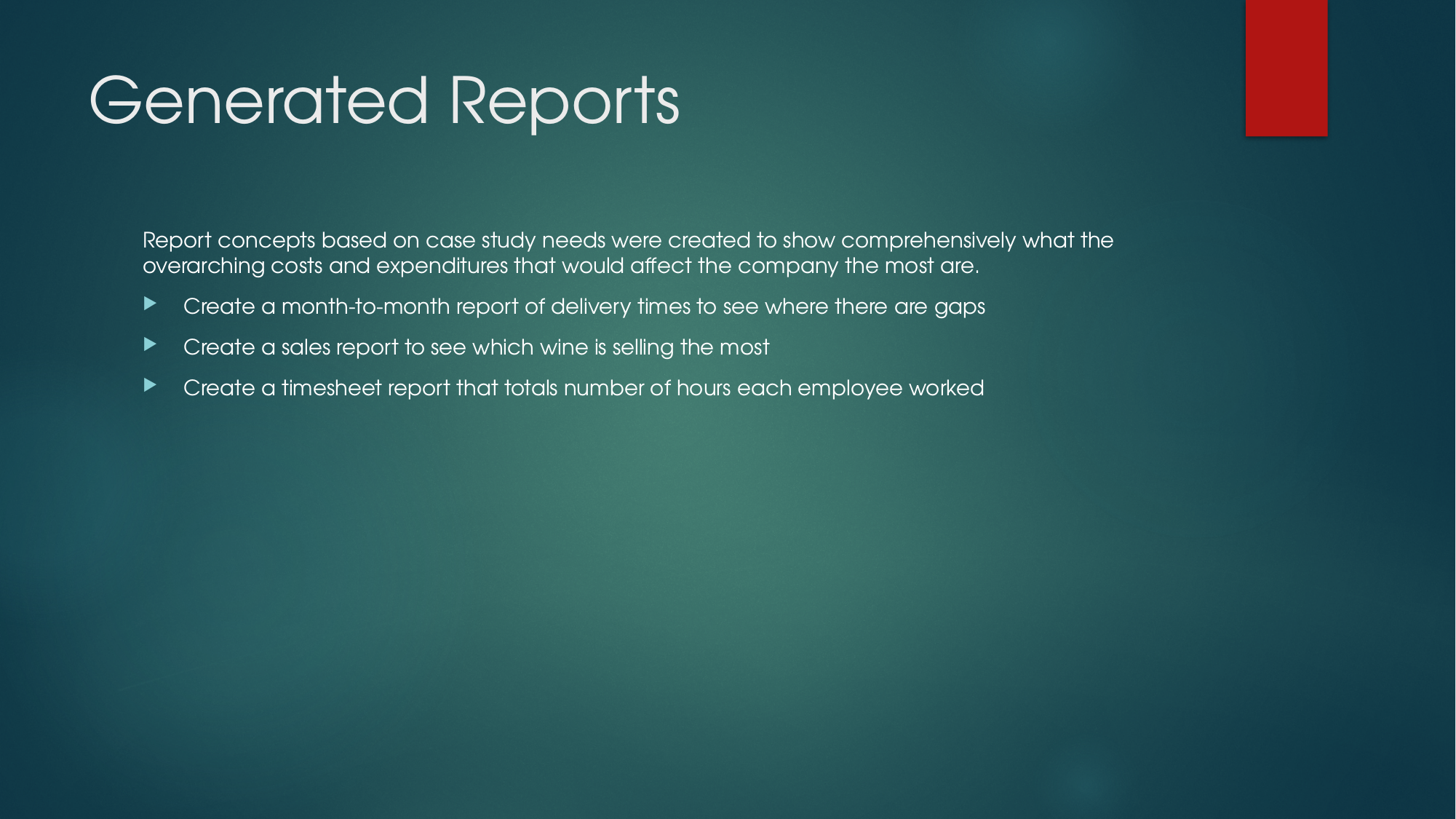

# Generated Reports
Report concepts based on case study needs were created to show comprehensively what the overarching costs and expenditures that would affect the company the most are.
Create a month-to-month report of delivery times to see where there are gaps
Create a sales report to see which wine is selling the most
Create a timesheet report that totals number of hours each employee worked